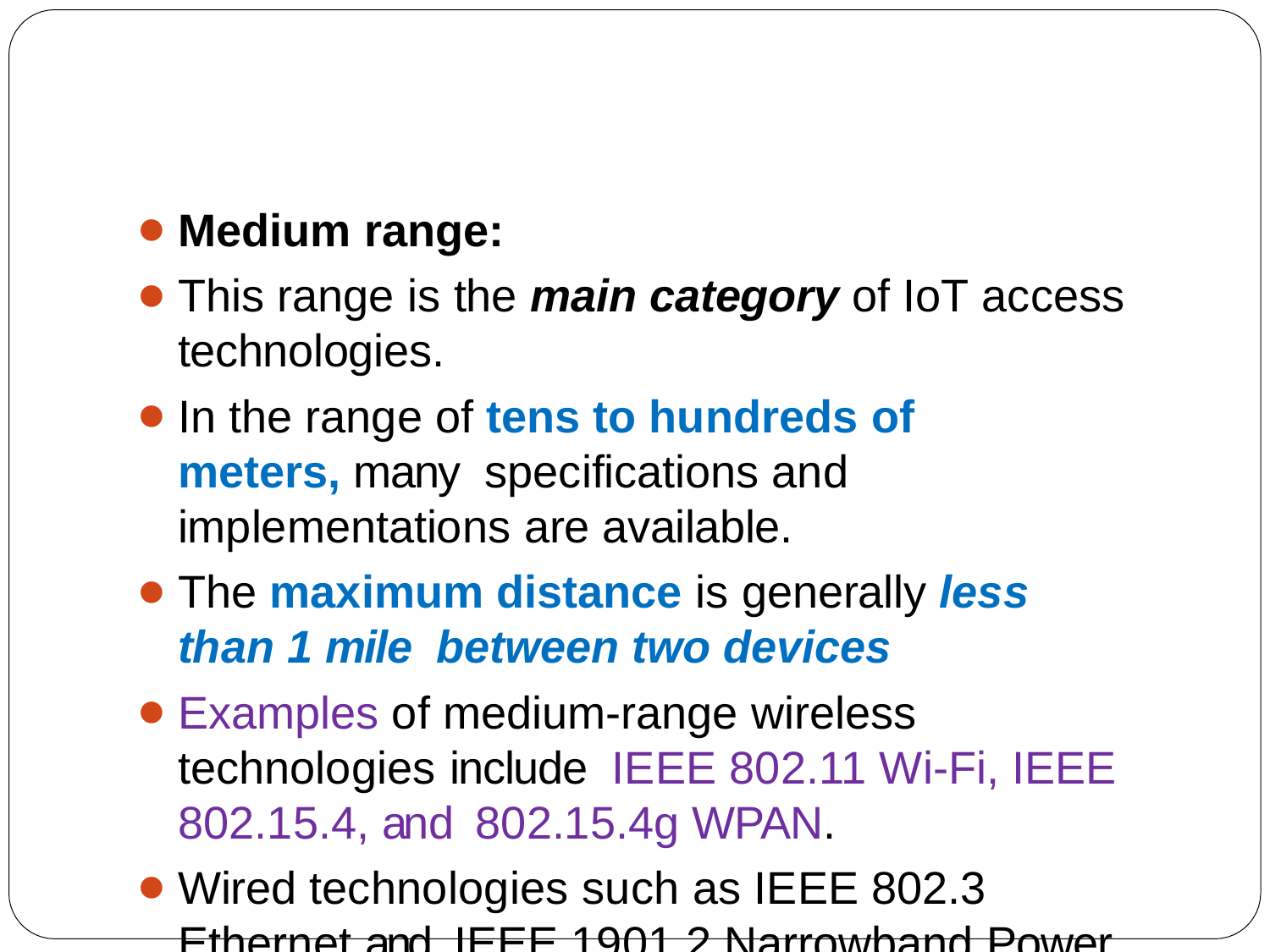

Medium range:
This range is the main category of IoT access technologies.
In the range of tens to hundreds of meters, many  specifications and implementations are available.
The maximum distance is generally less than 1 mile  between two devices
Examples of medium-range wireless technologies include  IEEE 802.11 Wi-Fi, IEEE 802.15.4, and  802.15.4g WPAN.
Wired technologies such as IEEE 802.3 Ethernet and  IEEE 1901.2 Narrowband Power Line  Communications (PLC)